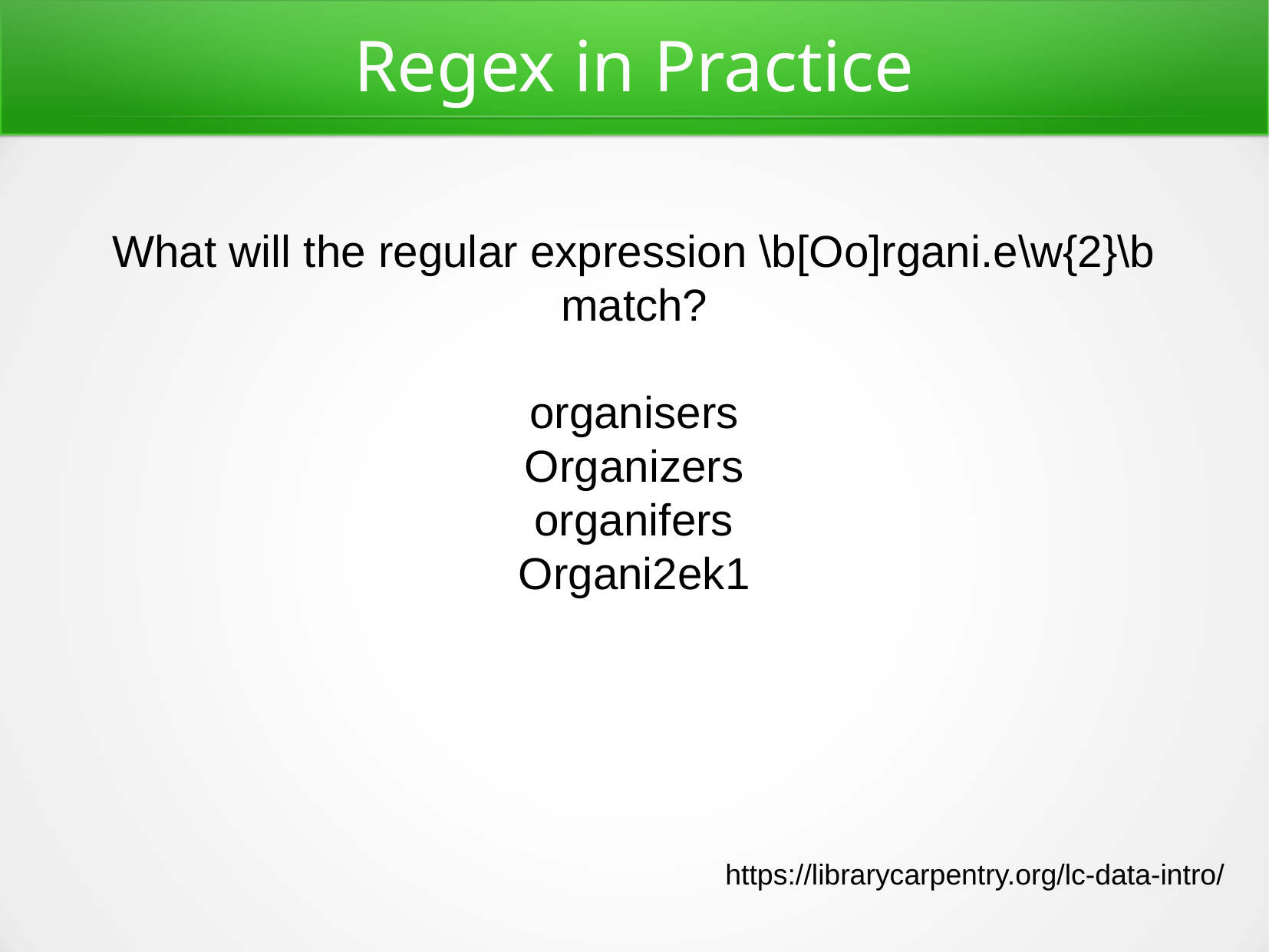

Regex in Practice
What will the regular expression \b[Oo]rgani.e\w{2}\b match?

organisers
Organizers
organifers
Organi2ek1

https://librarycarpentry.org/lc-data-intro/